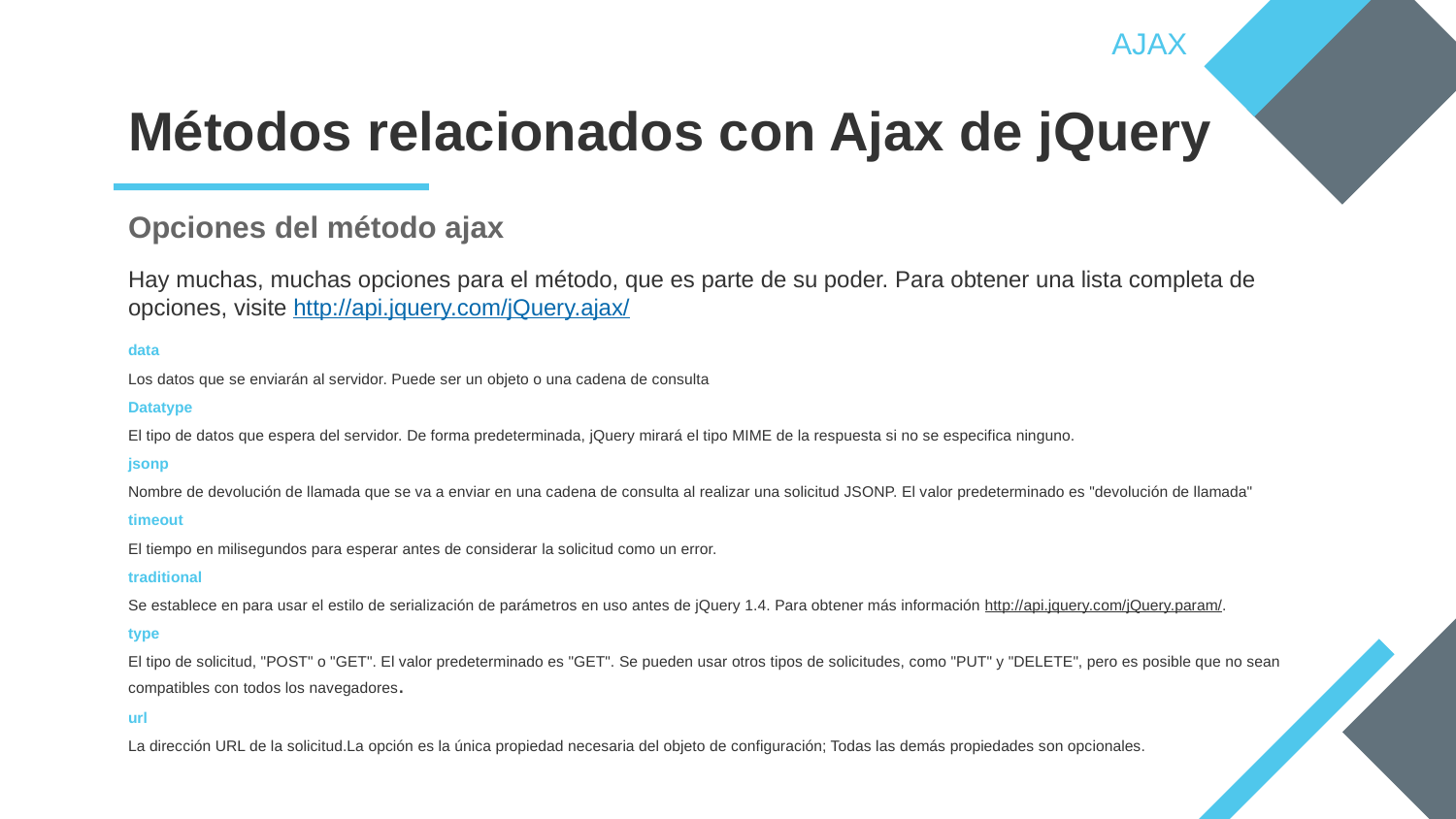

AJAX
# Métodos relacionados con Ajax de jQuery
Opciones del método ajax
Hay muchas, muchas opciones para el método, que es parte de su poder. Para obtener una lista completa de opciones, visite http://api.jquery.com/jQuery.ajax/
data
Los datos que se enviarán al servidor. Puede ser un objeto o una cadena de consulta
Datatype
El tipo de datos que espera del servidor. De forma predeterminada, jQuery mirará el tipo MIME de la respuesta si no se especifica ninguno.
jsonp
Nombre de devolución de llamada que se va a enviar en una cadena de consulta al realizar una solicitud JSONP. El valor predeterminado es "devolución de llamada"
timeout
El tiempo en milisegundos para esperar antes de considerar la solicitud como un error.
traditional
Se establece en para usar el estilo de serialización de parámetros en uso antes de jQuery 1.4. Para obtener más información http://api.jquery.com/jQuery.param/.
type
El tipo de solicitud, "POST" o "GET". El valor predeterminado es "GET". Se pueden usar otros tipos de solicitudes, como "PUT" y "DELETE", pero es posible que no sean compatibles con todos los navegadores.
url
La dirección URL de la solicitud.La opción es la única propiedad necesaria del objeto de configuración; Todas las demás propiedades son opcionales.